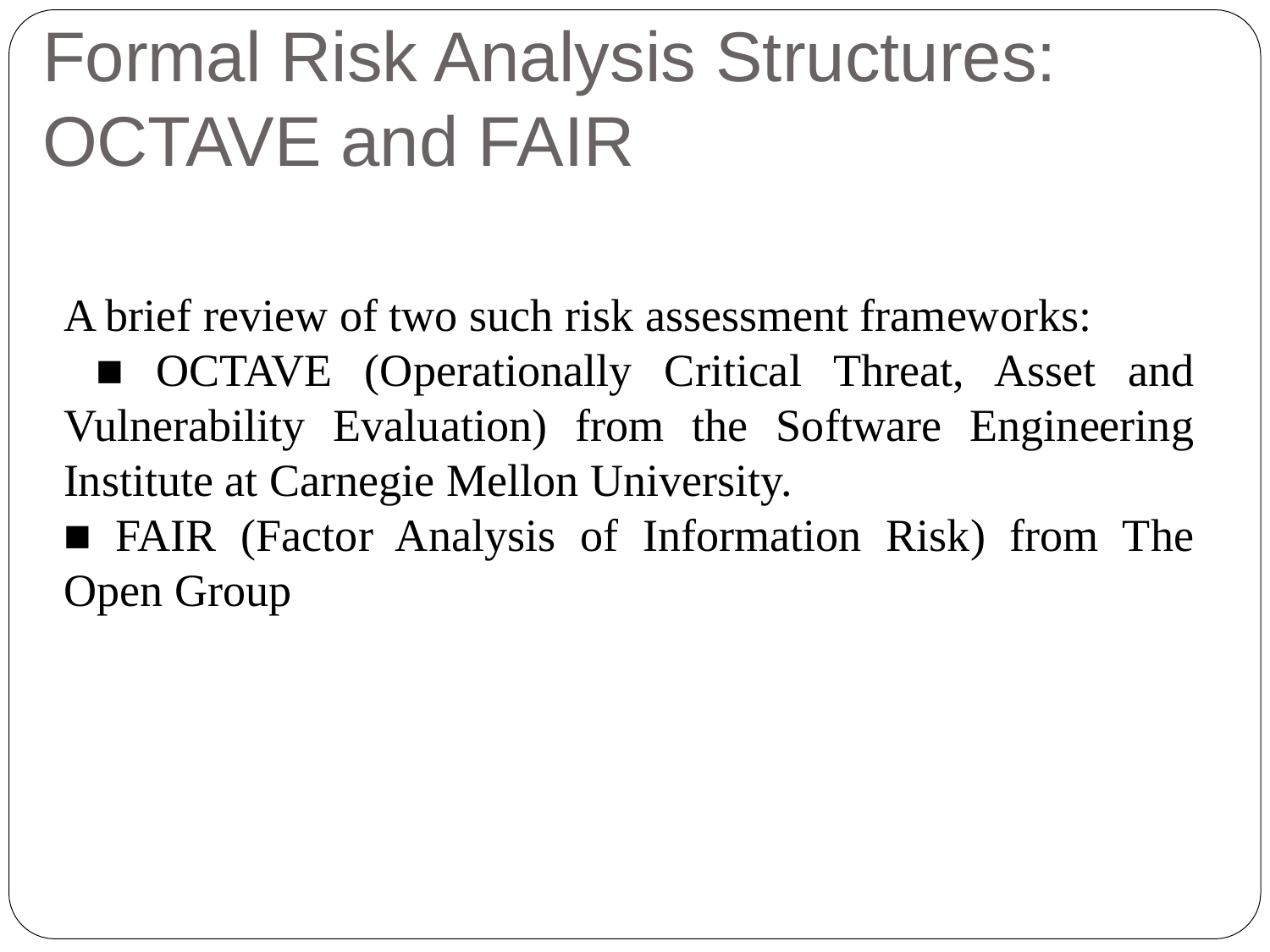

# Formal Risk Analysis Structures: OCTAVE and FAIR
A brief review of two such risk assessment frameworks:
 ■ OCTAVE (Operationally Critical Threat, Asset and Vulnerability Evaluation) from the Software Engineering Institute at Carnegie Mellon University.
■ FAIR (Factor Analysis of Information Risk) from The Open Group